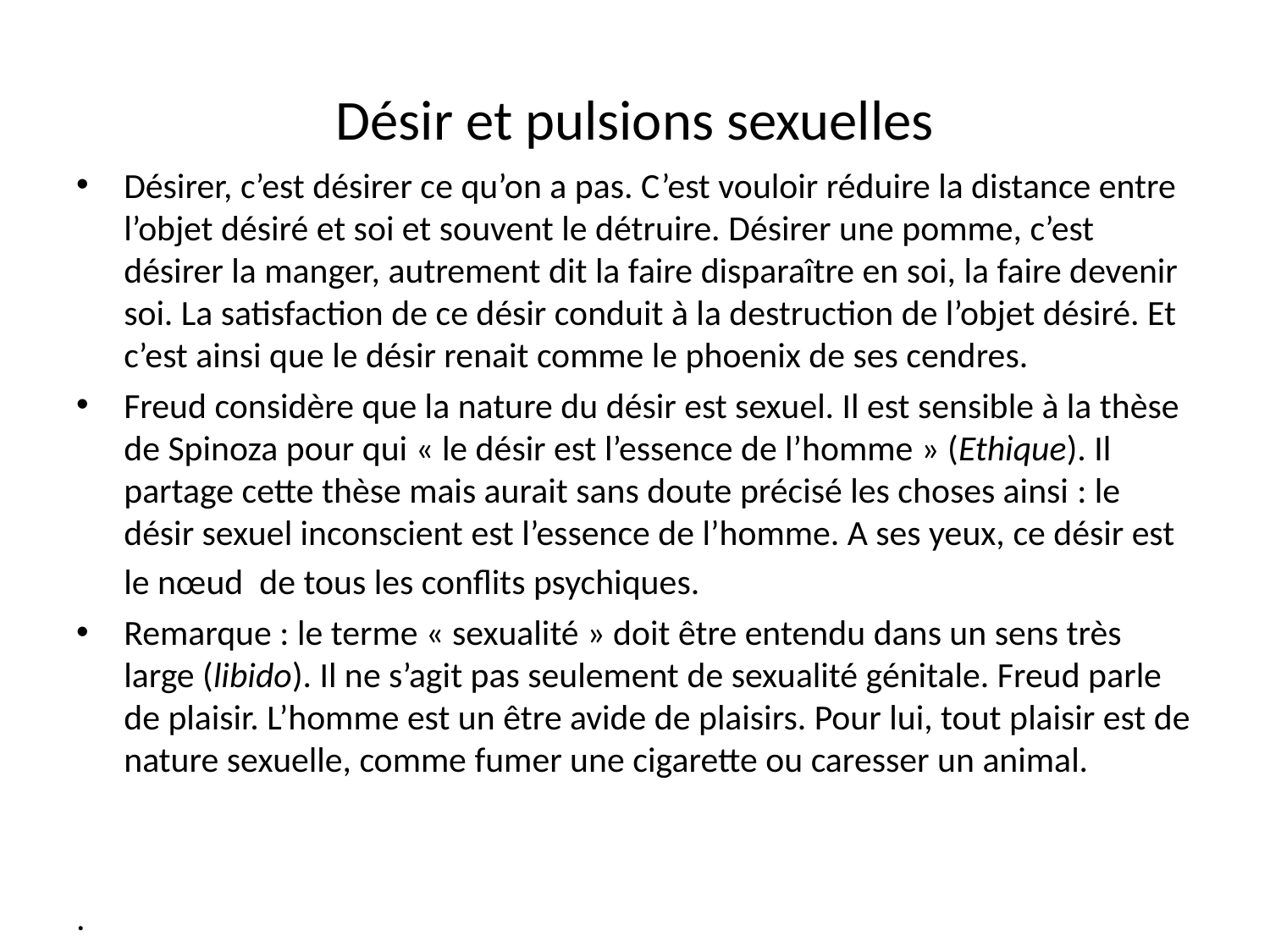

# Désir et pulsions sexuelles
Désirer, c’est désirer ce qu’on a pas. C’est vouloir réduire la distance entre l’objet désiré et soi et souvent le détruire. Désirer une pomme, c’est désirer la manger, autrement dit la faire disparaître en soi, la faire devenir soi. La satisfaction de ce désir conduit à la destruction de l’objet désiré. Et c’est ainsi que le désir renait comme le phoenix de ses cendres.
Freud considère que la nature du désir est sexuel. Il est sensible à la thèse de Spinoza pour qui « le désir est l’essence de l’homme » (Ethique). Il partage cette thèse mais aurait sans doute précisé les choses ainsi : le désir sexuel inconscient est l’essence de l’homme. A ses yeux, ce désir est le nœud  de tous les conflits psychiques.
Remarque : le terme « sexualité » doit être entendu dans un sens très large (libido). Il ne s’agit pas seulement de sexualité génitale. Freud parle de plaisir. L’homme est un être avide de plaisirs. Pour lui, tout plaisir est de nature sexuelle, comme fumer une cigarette ou caresser un animal.

.